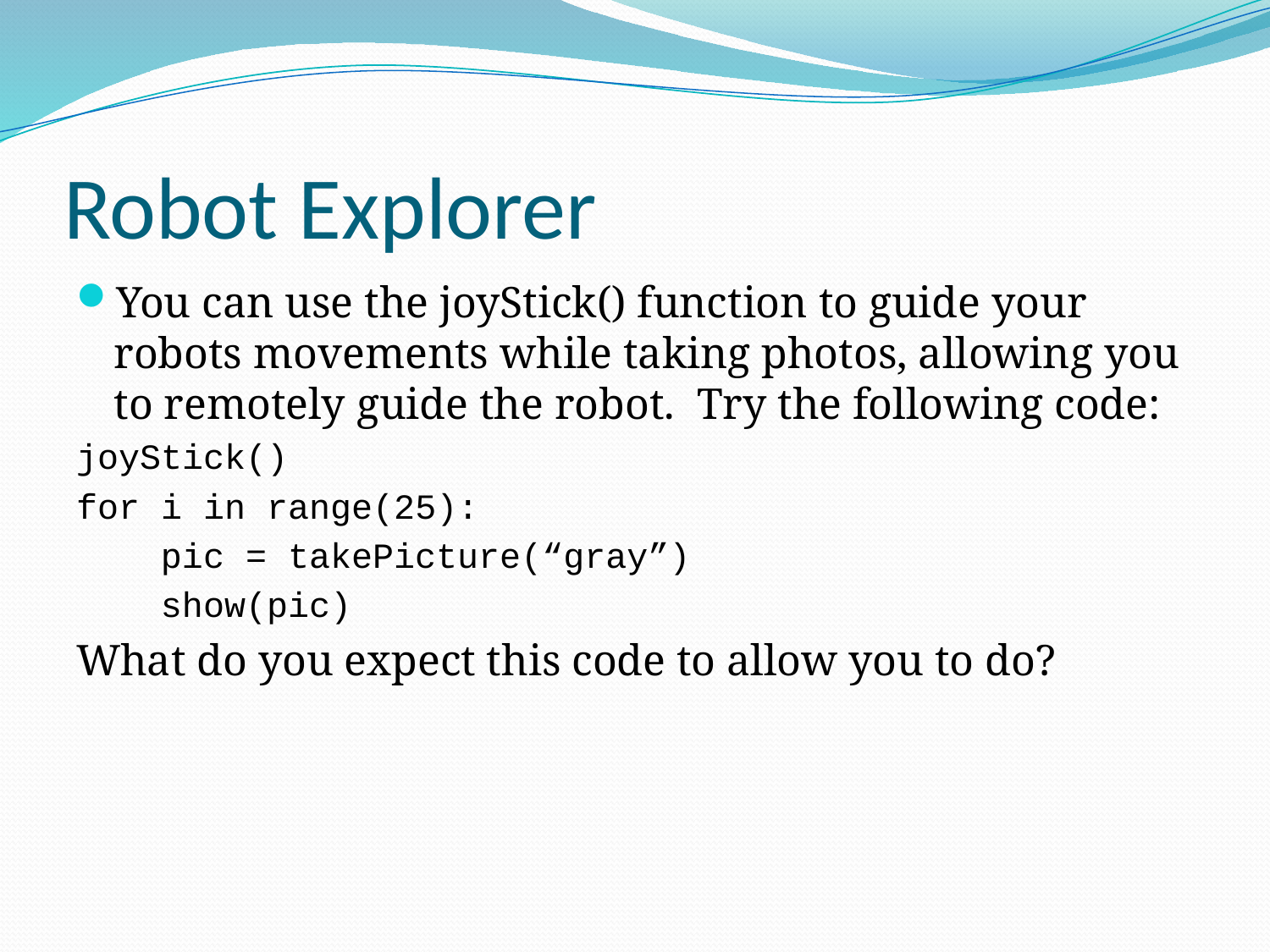

# Robot Explorer
You can use the joyStick() function to guide your robots movements while taking photos, allowing you to remotely guide the robot.  Try the following code:
joyStick()
for i in range(25):
    pic = takePicture(“gray”)
    show(pic)
What do you expect this code to allow you to do?